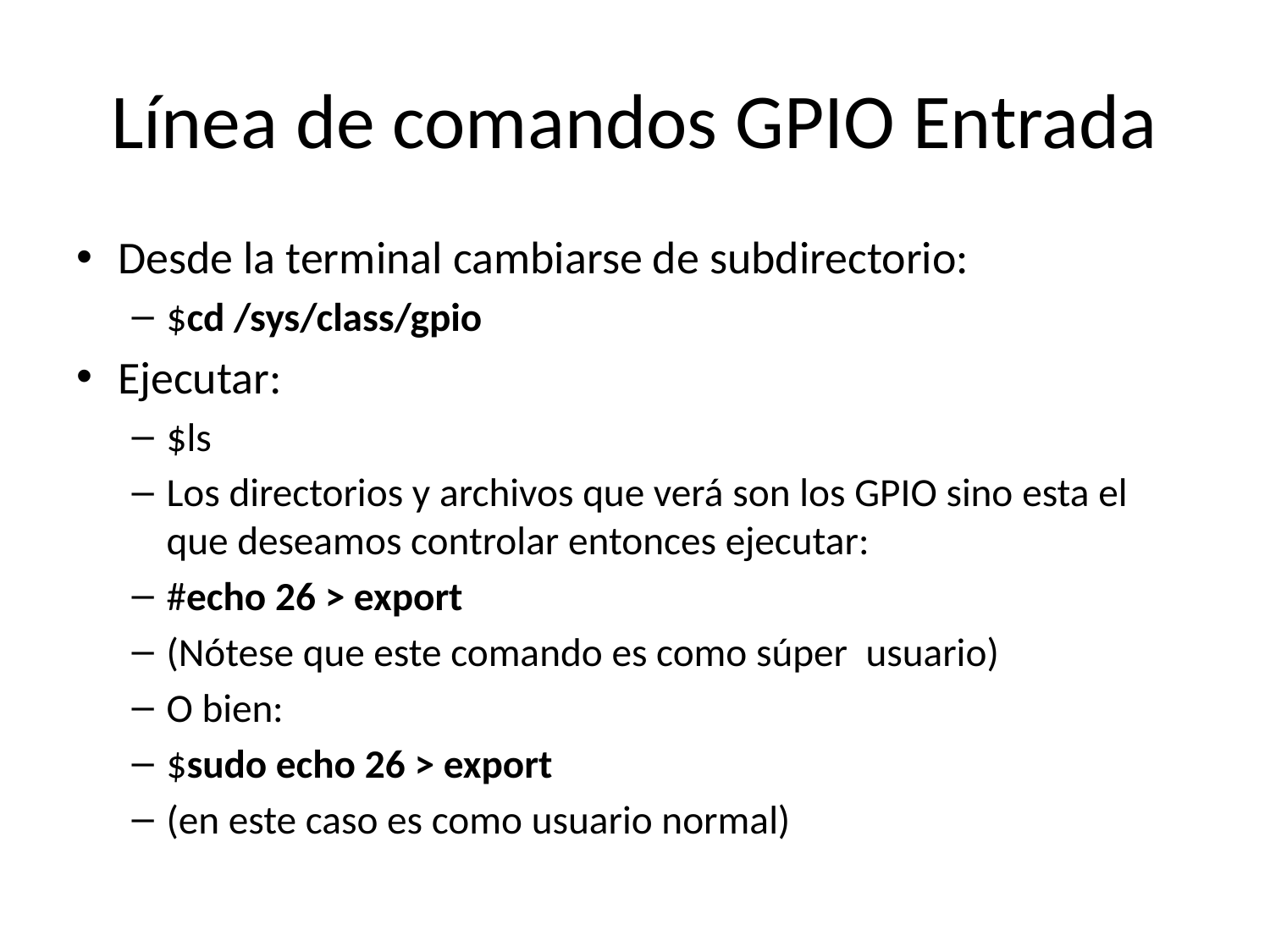

# Línea de comandos GPIO Entrada
Desde la terminal cambiarse de subdirectorio:
$cd /sys/class/gpio
Ejecutar:
$ls
Los directorios y archivos que verá son los GPIO sino esta el que deseamos controlar entonces ejecutar:
#echo 26 > export
(Nótese que este comando es como súper  usuario)
O bien:
$sudo echo 26 > export
(en este caso es como usuario normal)